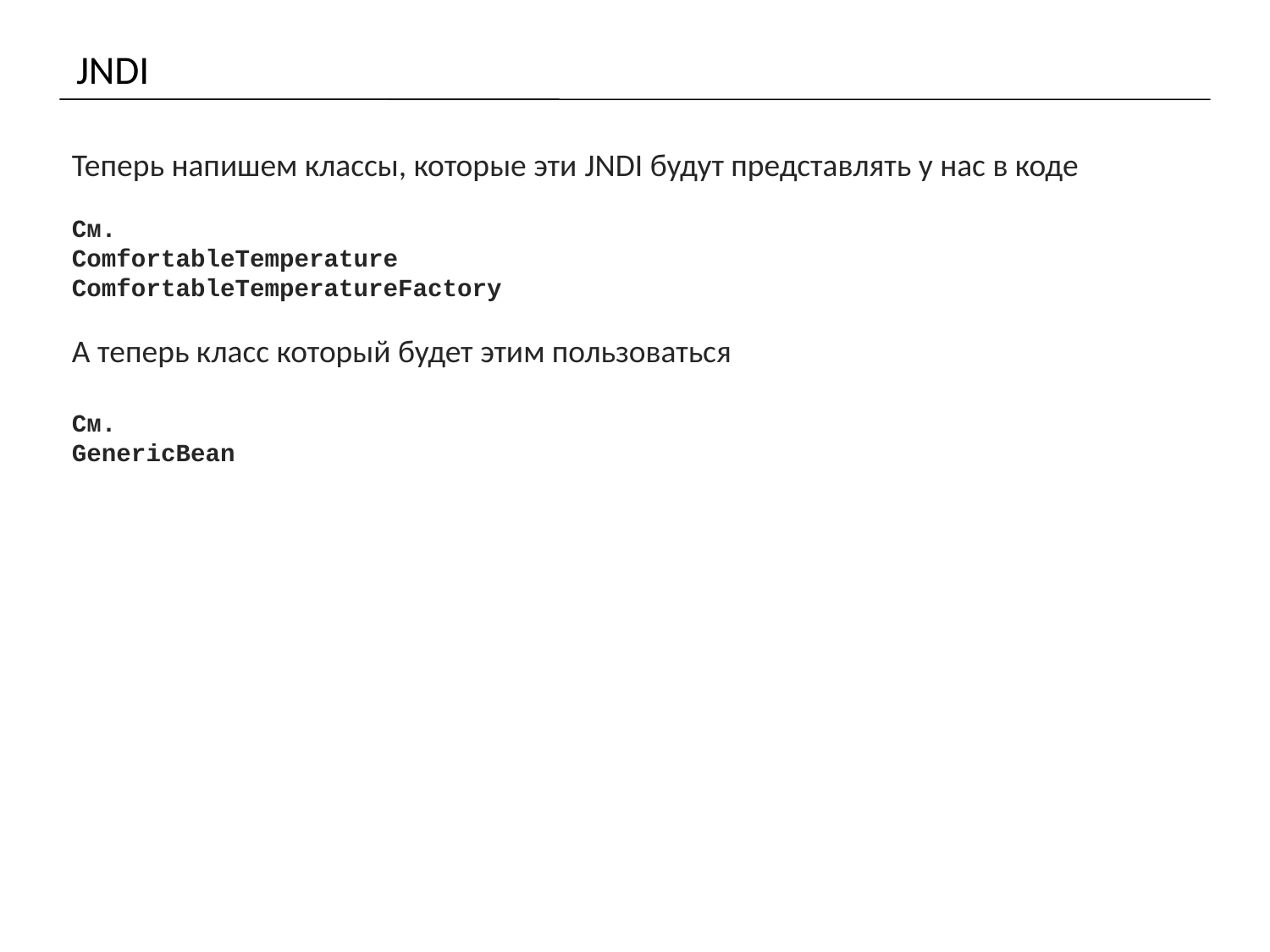

# JNDI
Теперь напишем классы, которые эти JNDI будут представлять у нас в коде

См.
ComfortableTemperature
ComfortableTemperatureFactory

А теперь класс который будет этим пользоваться

См.
GenericBean